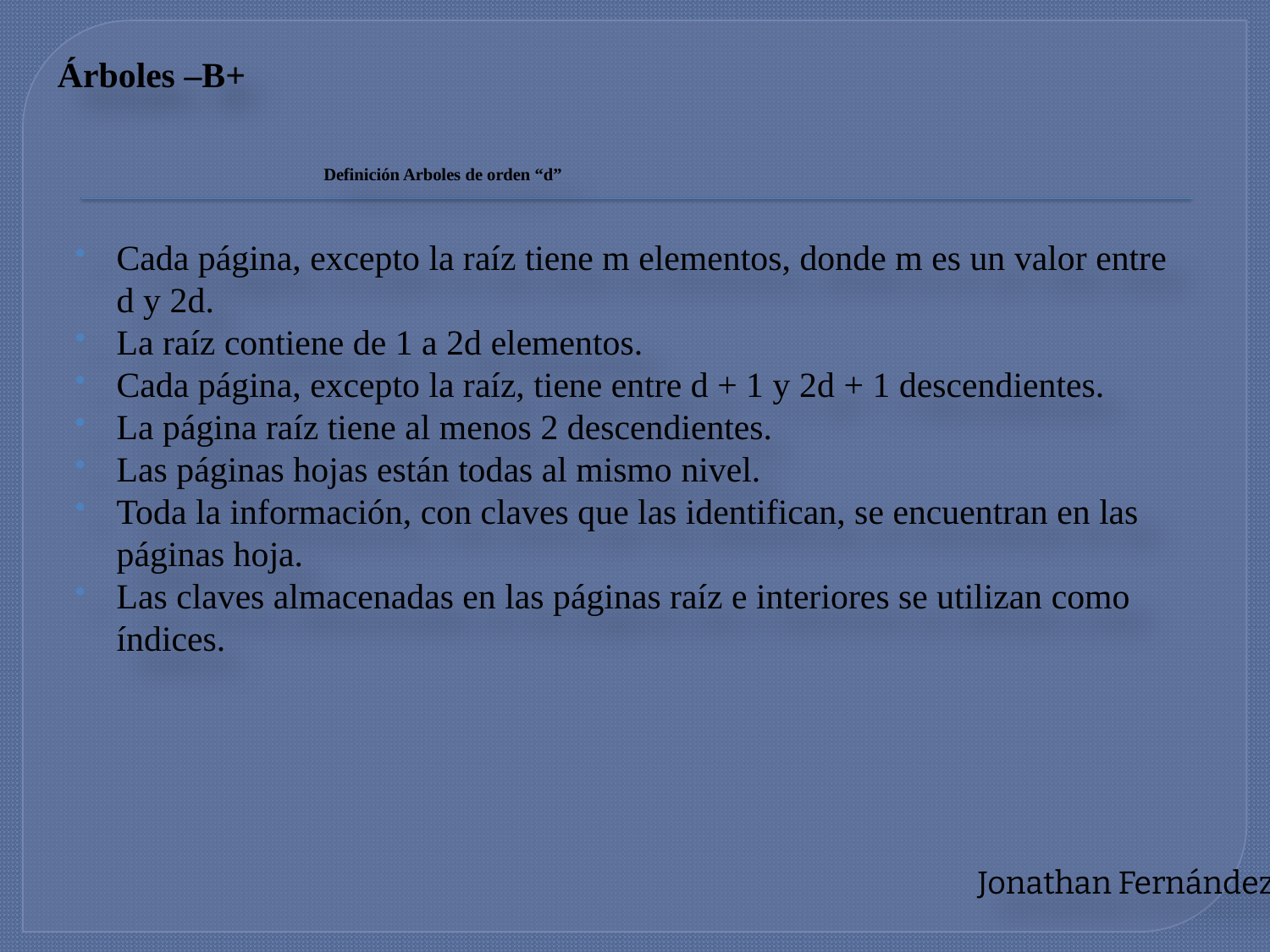

Árboles –B+
# Definición Arboles de orden “d”
Cada página, excepto la raíz tiene m elementos, donde m es un valor entre d y 2d.
La raíz contiene de 1 a 2d elementos.
Cada página, excepto la raíz, tiene entre d + 1 y 2d + 1 descendientes.
La página raíz tiene al menos 2 descendientes.
Las páginas hojas están todas al mismo nivel.
Toda la información, con claves que las identifican, se encuentran en las páginas hoja.
Las claves almacenadas en las páginas raíz e interiores se utilizan como índices.
Jonathan Fernández